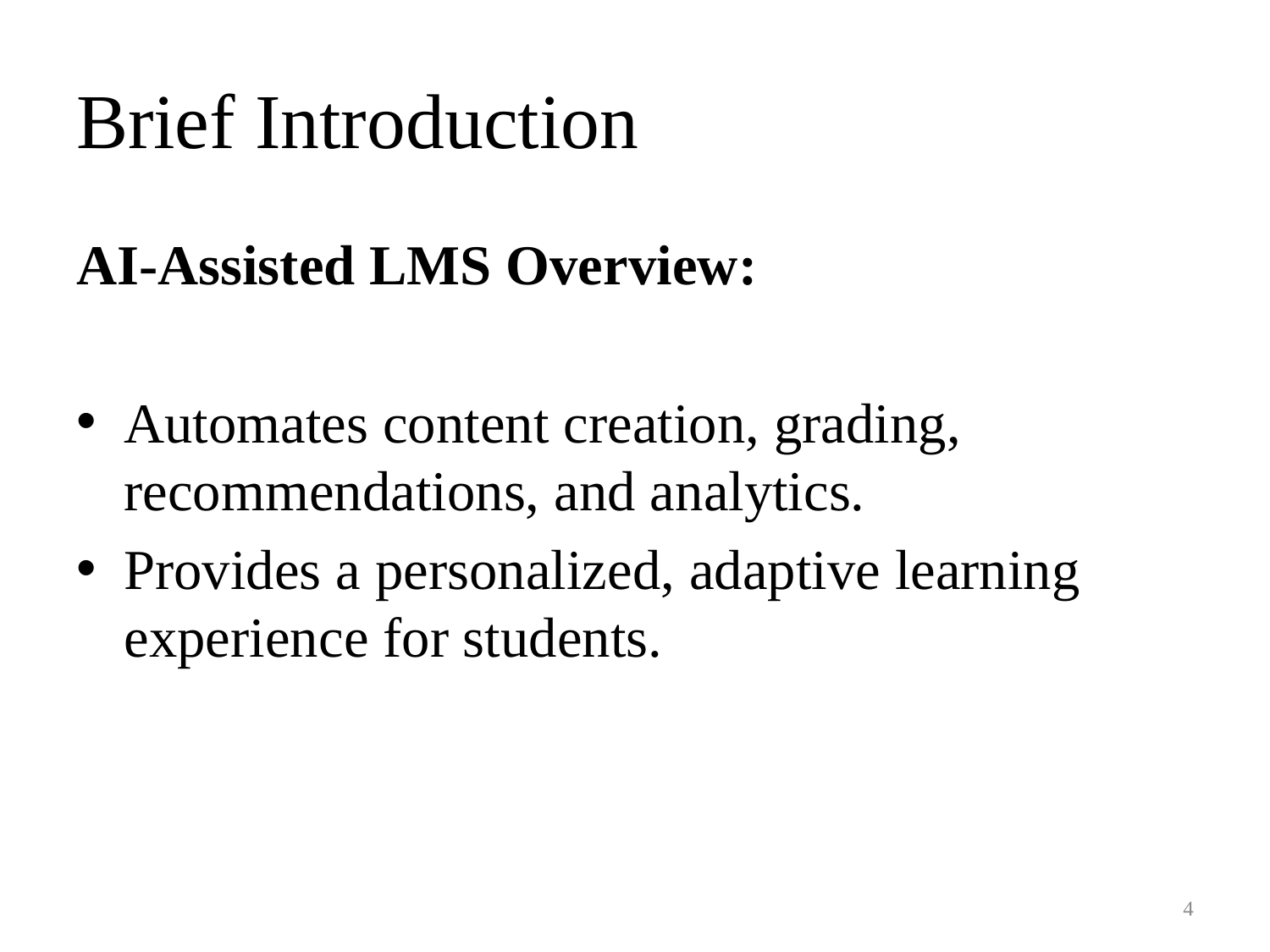

# Brief Introduction
AI-Assisted LMS Overview:

Automates content creation, grading, recommendations, and analytics.
Provides a personalized, adaptive learning experience for students.

4